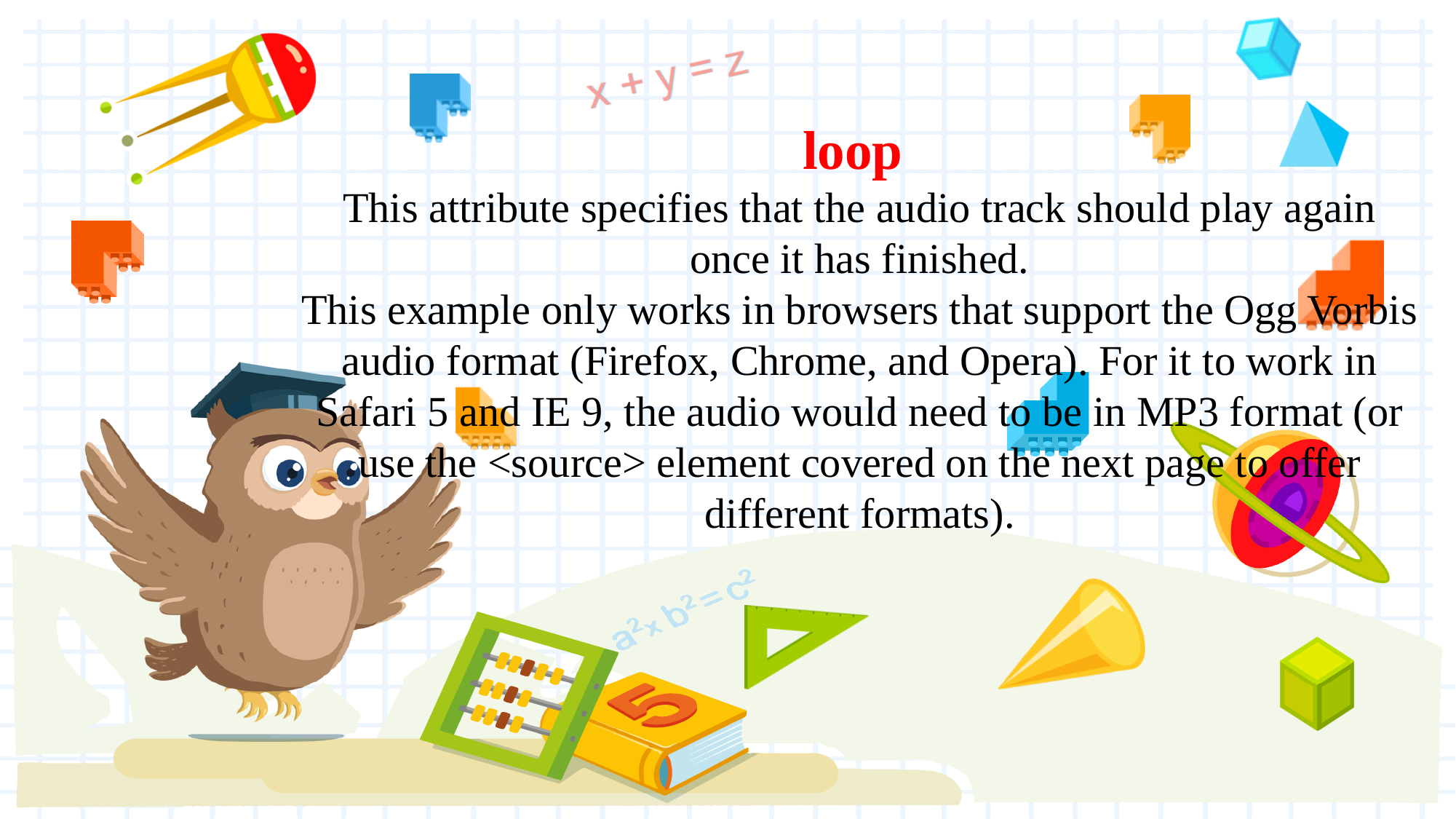

loop
This attribute specifies that the audio track should play again once it has finished.
This example only works in browsers that support the Ogg Vorbis audio format (Firefox, Chrome, and Opera). For it to work in Safari 5 and IE 9, the audio would need to be in MP3 format (or use the <source> element covered on the next page to offer different formats).